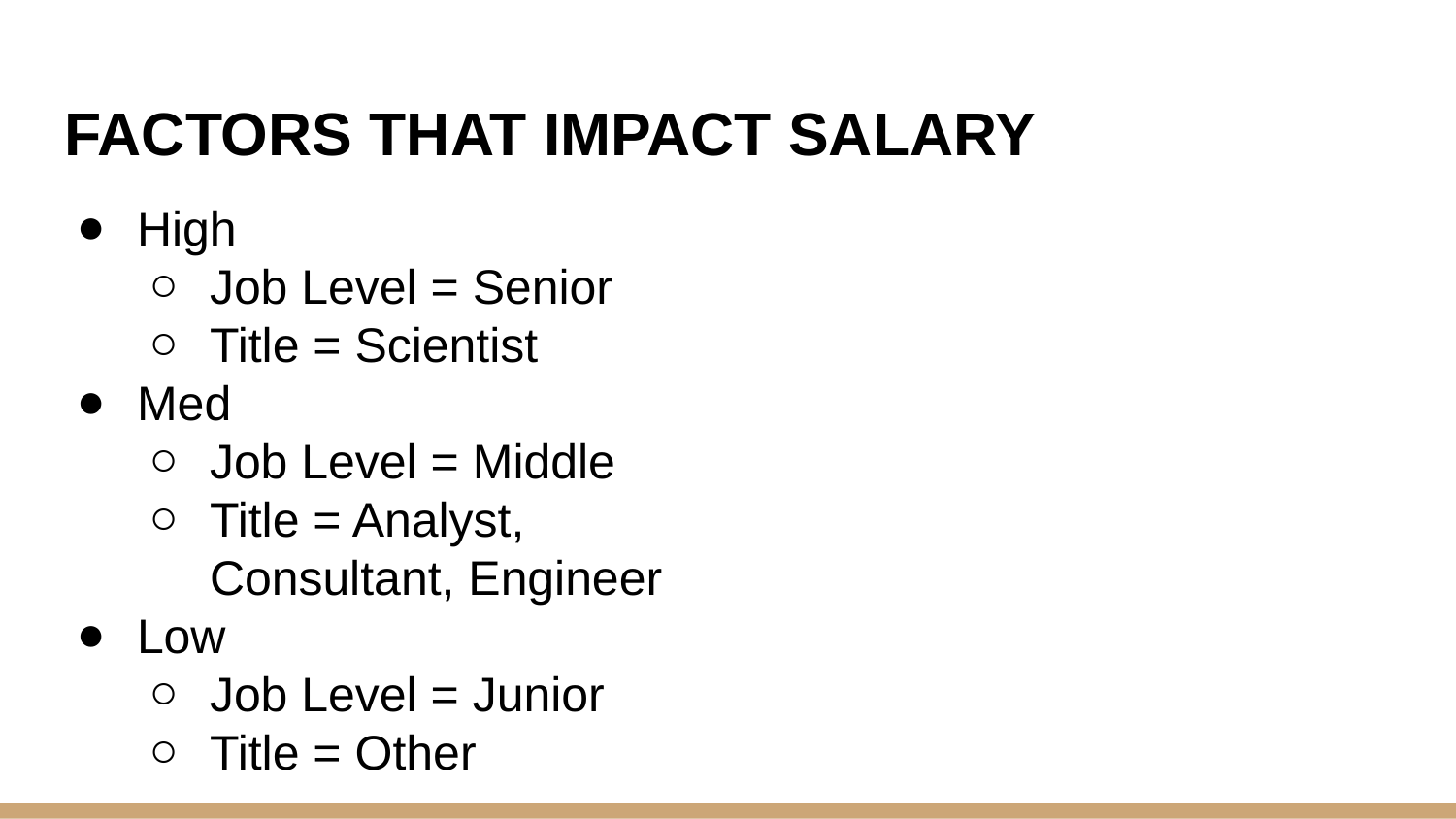

# FACTORS THAT IMPACT SALARY
High
Job Level = Senior
Title = Scientist
Med
Job Level = Middle
Title = Analyst, Consultant, Engineer
Low
Job Level = Junior
Title = Other